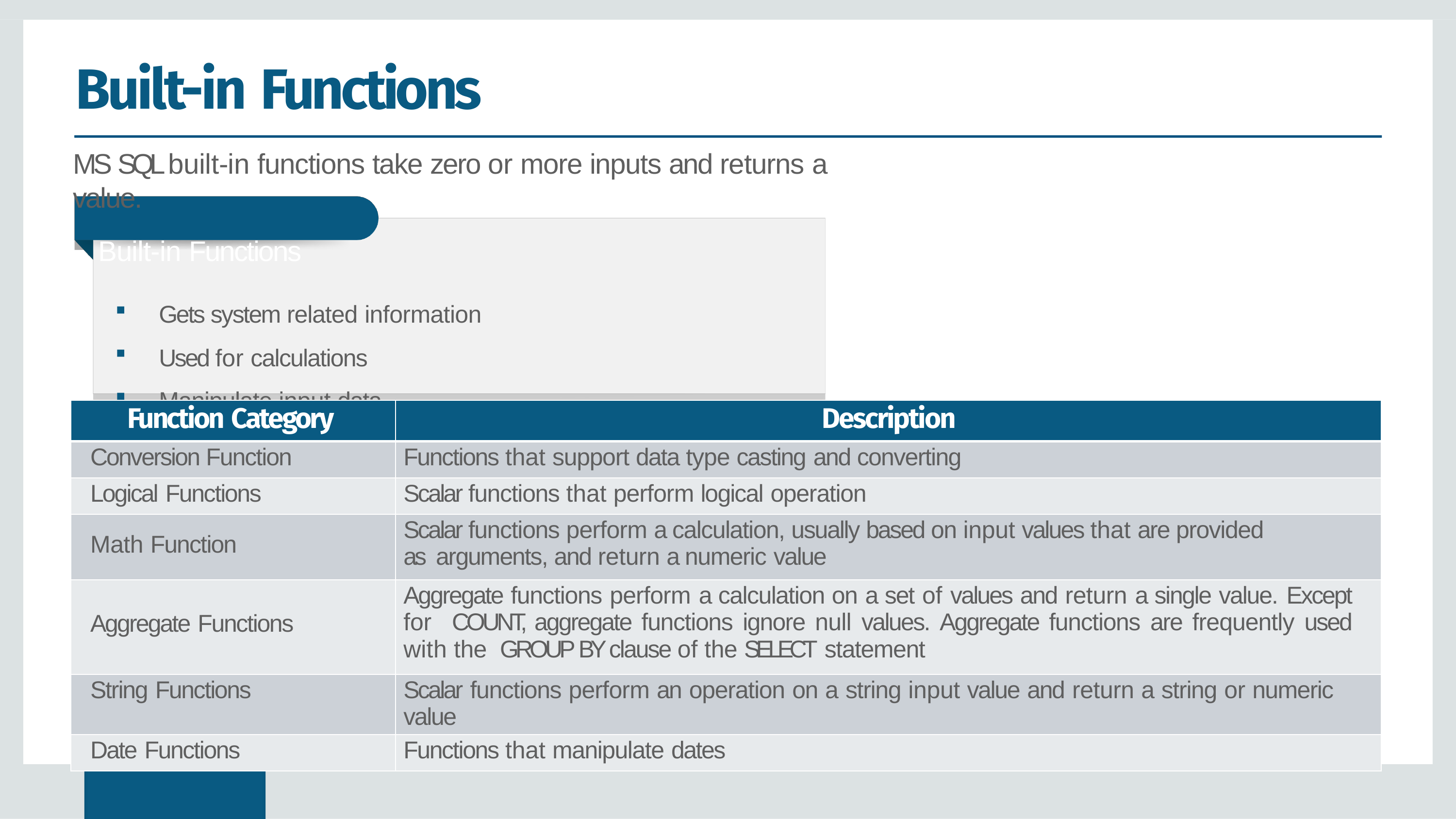

# Built-in Functions
MS SQL built-in functions take zero or more inputs and returns a value.
Built-in Functions

Gets system related information
Used for calculations
Manipulate input data

| Function Category | Description |
| --- | --- |
| Conversion Function | Functions that support data type casting and converting |
| Logical Functions | Scalar functions that perform logical operation |
| Math Function | Scalar functions perform a calculation, usually based on input values that are provided as arguments, and return a numeric value |
| Aggregate Functions | Aggregate functions perform a calculation on a set of values and return a single value. Except for COUNT, aggregate functions ignore null values. Aggregate functions are frequently used with the GROUP BY clause of the SELECT statement |
| String Functions | Scalar functions perform an operation on a string input value and return a string or numeric value |
| Date Functions | Functions that manipulate dates |